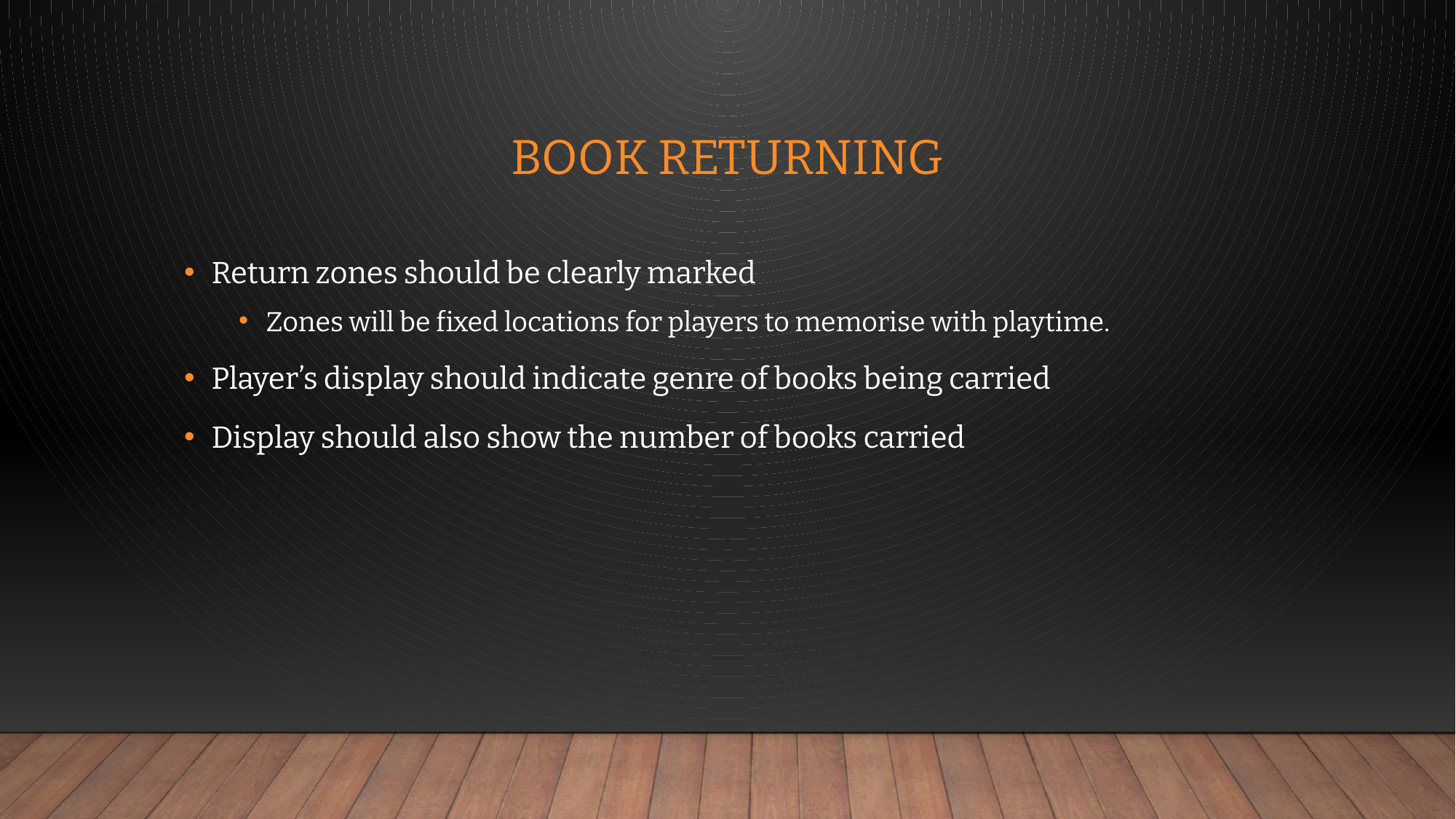

# Book returning
Return zones should be clearly marked
Zones will be fixed locations for players to memorise with playtime.
Player’s display should indicate genre of books being carried
Display should also show the number of books carried